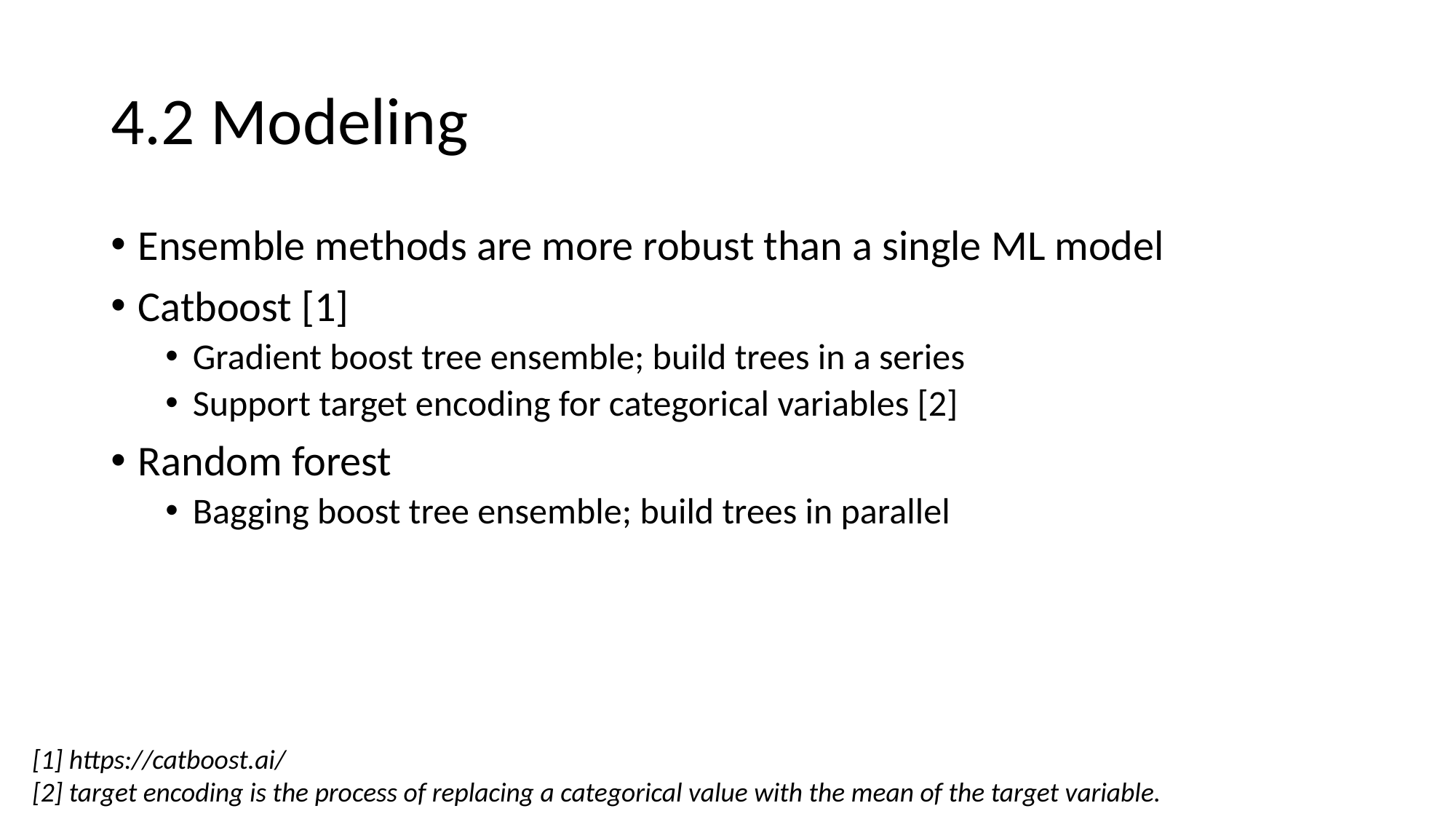

# 4.2 Modeling
Ensemble methods are more robust than a single ML model
Catboost [1]
Gradient boost tree ensemble; build trees in a series
Support target encoding for categorical variables [2]
Random forest
Bagging boost tree ensemble; build trees in parallel

[1] https://catboost.ai/
[2] target encoding is the process of replacing a categorical value with the mean of the target variable.